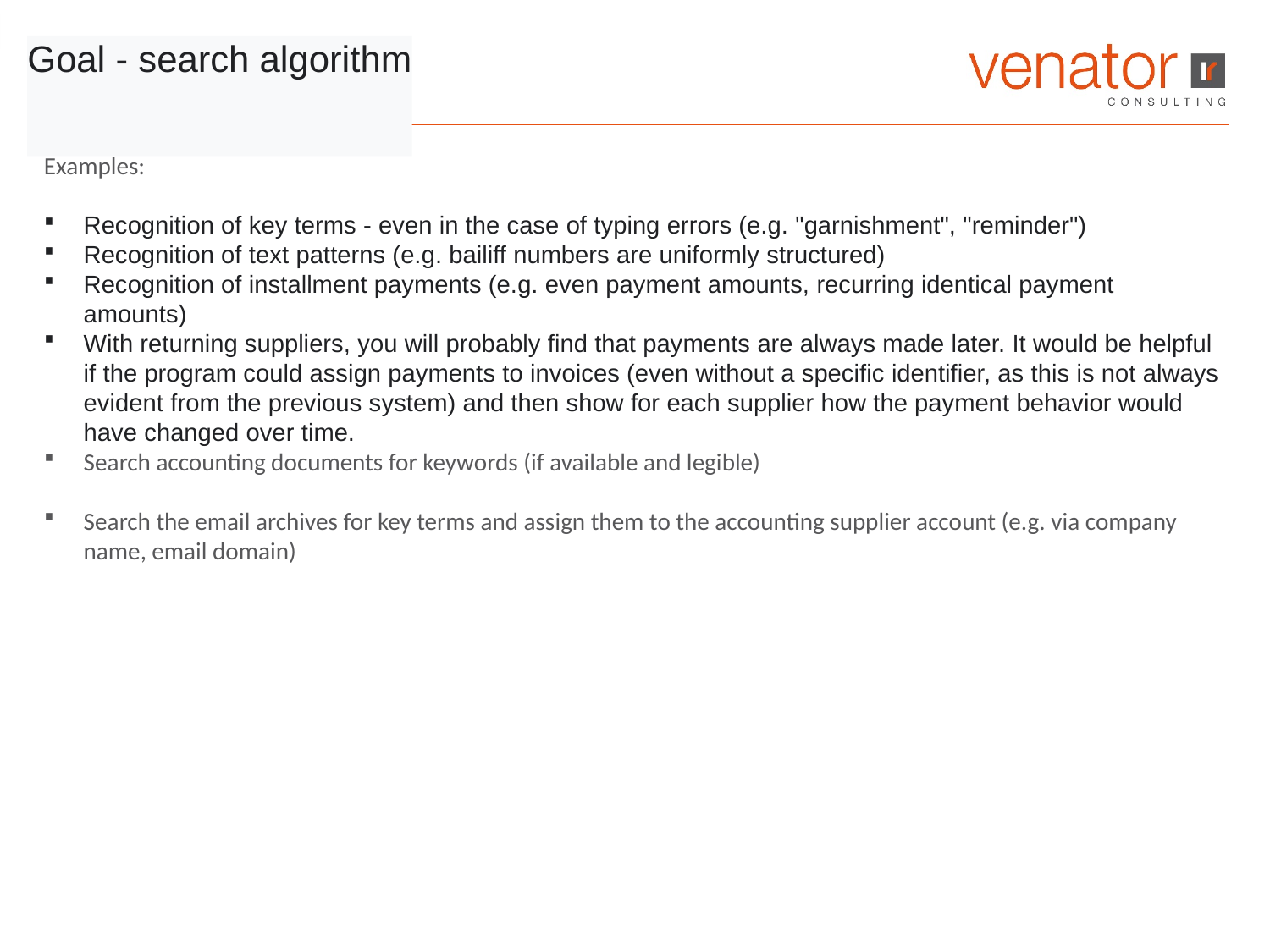

Goal - search algorithm

Examples:

Recognition of key terms - even in the case of typing errors (e.g. "garnishment", "reminder")
Recognition of text patterns (e.g. bailiff numbers are uniformly structured)
Recognition of installment payments (e.g. even payment amounts, recurring identical payment amounts)
With returning suppliers, you will probably find that payments are always made later. It would be helpful if the program could assign payments to invoices (even without a specific identifier, as this is not always evident from the previous system) and then show for each supplier how the payment behavior would have changed over time.
Search accounting documents for keywords (if available and legible)

Search the email archives for key terms and assign them to the accounting supplier account (e.g. via company name, email domain)
Idee: Entwicklung eines Tools, dass die elektronisch verfügbaren Datenbestände strukturiert nach obigen Indizien untersucht und dem Nutzer die Ergebnisse übersichtlich präsentiert.